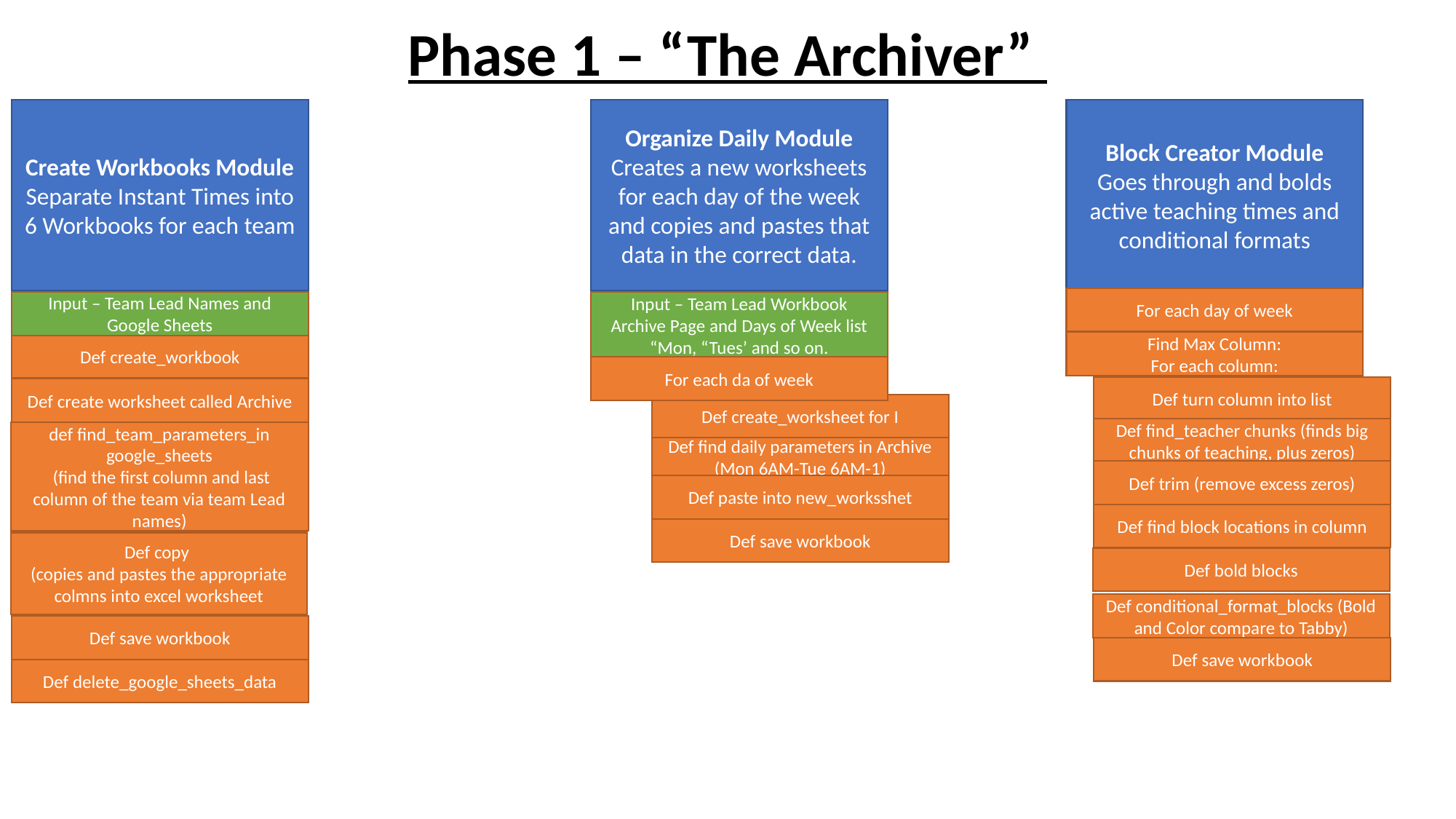

Phase 1 – “The Archiver”
Block Creator Module
Goes through and bolds active teaching times and conditional formats
Create Workbooks Module
Separate Instant Times into 6 Workbooks for each team
Organize Daily Module
Creates a new worksheets for each day of the week and copies and pastes that data in the correct data.
For each day of week
Input – Team Lead Workbook Archive Page and Days of Week list “Mon, “Tues’ and so on.
Input – Team Lead Names and Google Sheets
Find Max Column:
For each column:
Def create_workbook
For each da of week
Def turn column into list
Def create worksheet called Archive
Def create_worksheet for I
Def find_teacher chunks (finds big chunks of teaching, plus zeros)
def find_team_parameters_in google_sheets
 (find the first column and last column of the team via team Lead names)
Def find daily parameters in Archive (Mon 6AM-Tue 6AM-1)
Def trim (remove excess zeros)
Def paste into new_worksshet
Def find block locations in column
Def save workbook
Def copy
(copies and pastes the appropriate colmns into excel worksheet
Def bold blocks
Def conditional_format_blocks (Bold and Color compare to Tabby)
Def save workbook
Def save workbook
Def delete_google_sheets_data